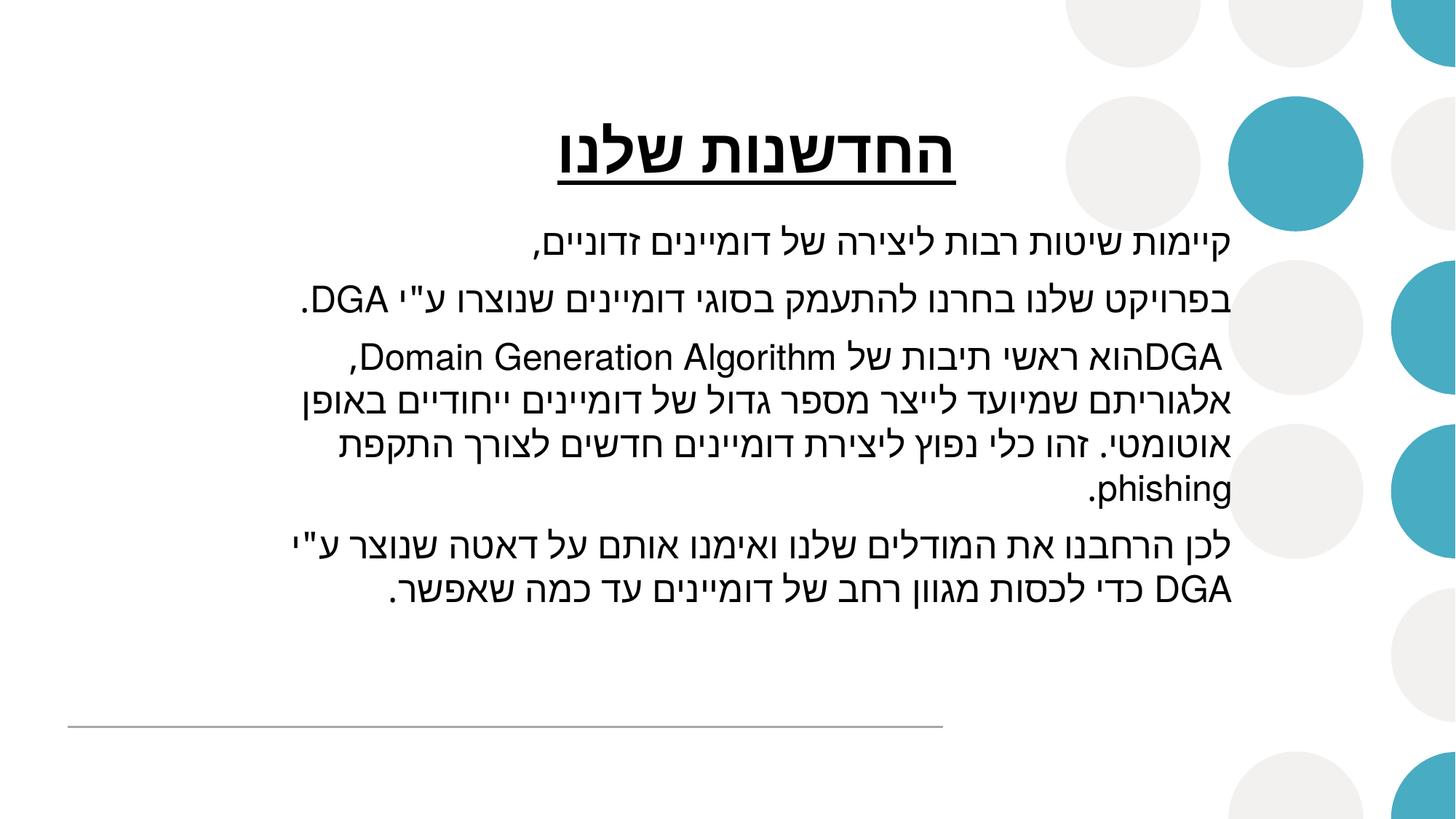

# החדשנות שלנו
קיימות שיטות רבות ליצירה של דומיינים זדוניים,
בפרויקט שלנו בחרנו להתעמק בסוגי דומיינים שנוצרו ע"י DGA.
 DGAהוא ראשי תיבות של Domain Generation Algorithm, אלגוריתם שמיועד לייצר מספר גדול של דומיינים ייחודיים באופן אוטומטי. זהו כלי נפוץ ליצירת דומיינים חדשים לצורך התקפת phishing.
לכן הרחבנו את המודלים שלנו ואימנו אותם על דאטה שנוצר ע"י DGA כדי לכסות מגוון רחב של דומיינים עד כמה שאפשר.